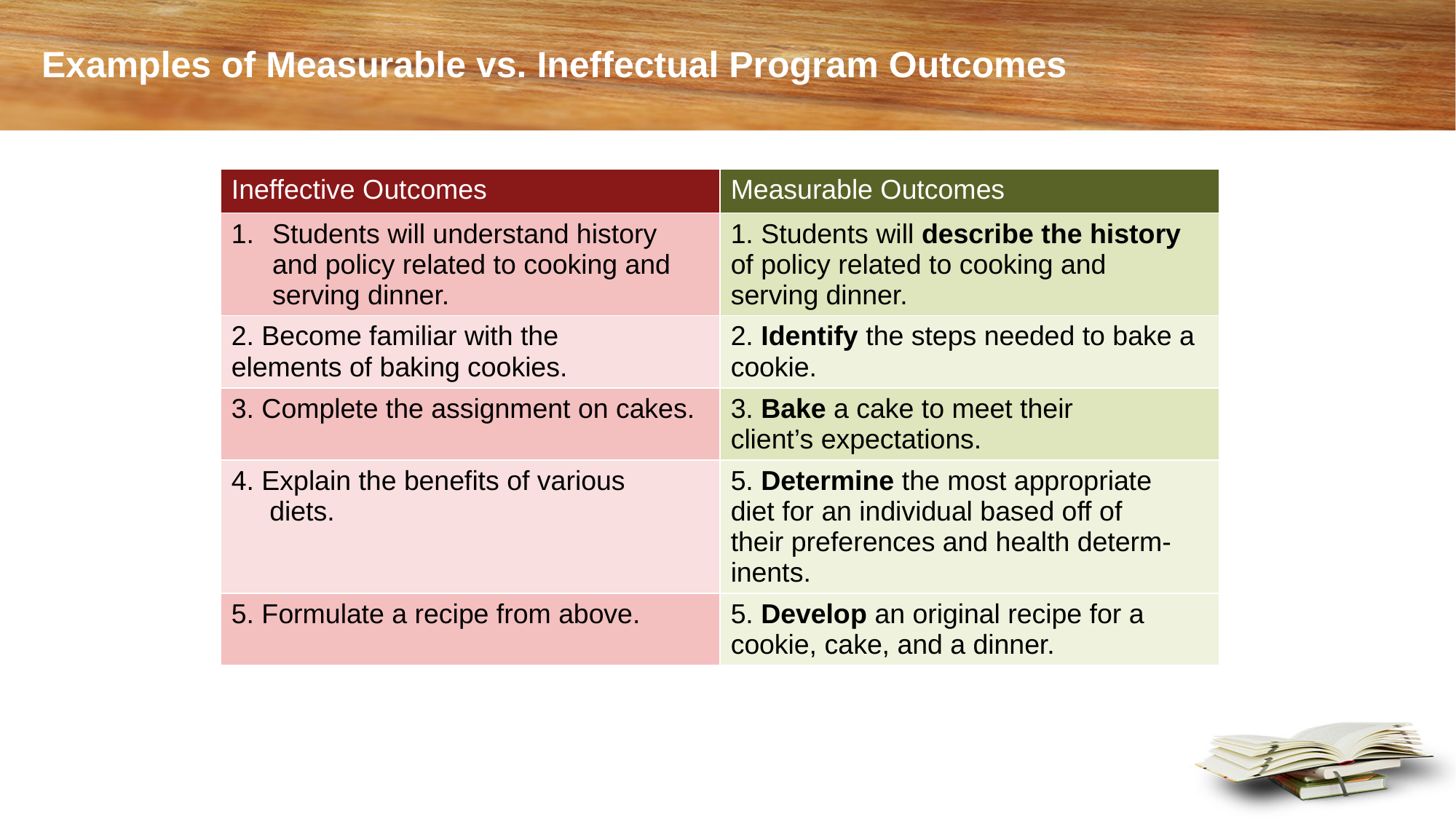

# Examples of Measurable vs. Ineffectual Program Outcomes
| Ineffective Outcomes | Measurable Outcomes |
| --- | --- |
| Students will understand history and policy related to cooking and serving dinner. | 1. Students will describe the history of policy related to cooking and serving dinner. |
| 2. Become familiar with the elements of baking cookies. | 2. Identify the steps needed to bake a cookie. |
| 3. Complete the assignment on cakes. | 3. Bake a cake to meet their client’s expectations. |
| 4. Explain the benefits of various diets. | 5. Determine the most appropriate diet for an individual based off of their preferences and health determ- inents. |
| 5. Formulate a recipe from above. | 5. Develop an original recipe for a cookie, cake, and a dinner. |